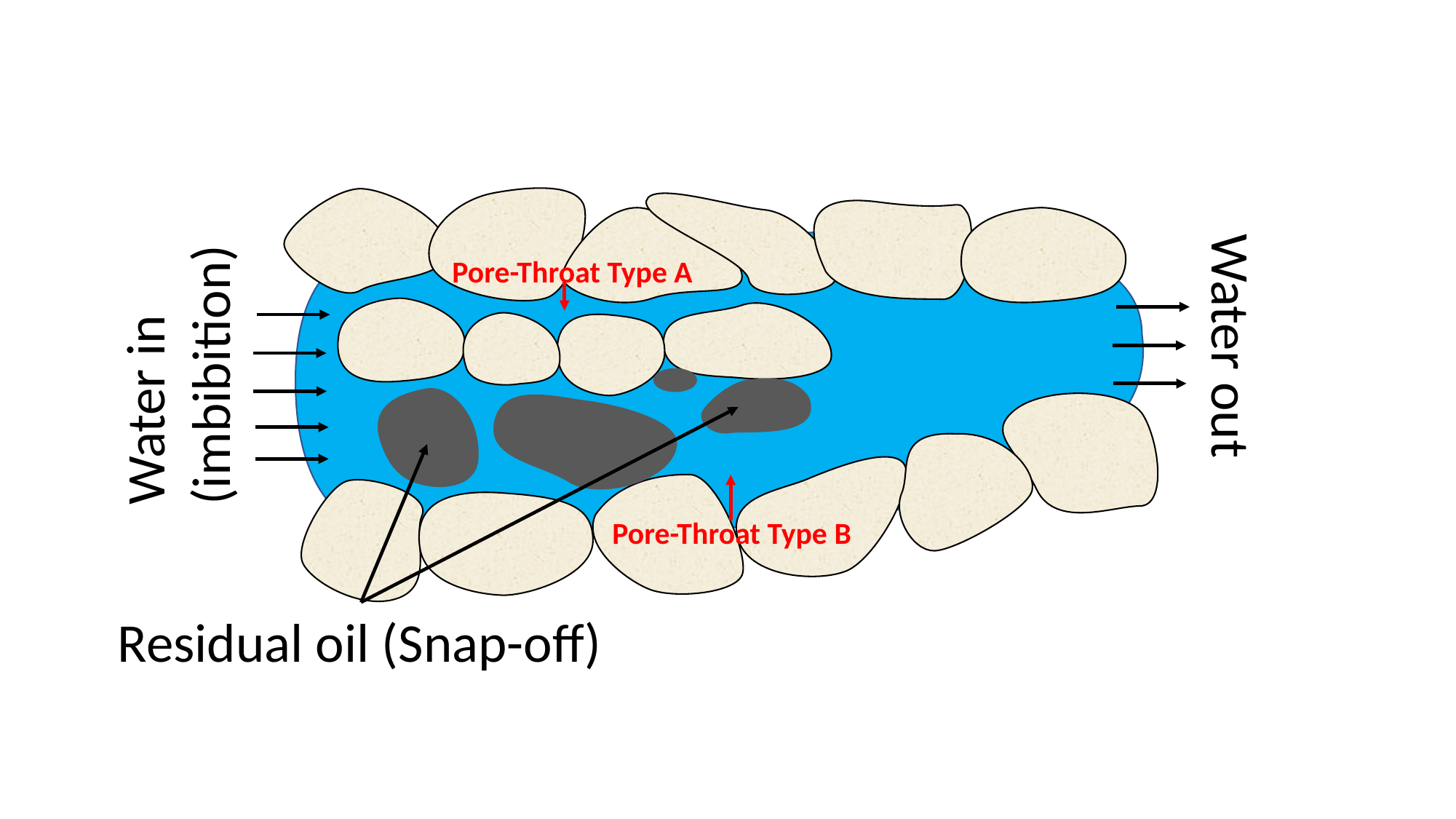

Pore-Throat Type A
Water in
(imbibition)

Water out

Pore-Throat Type B
Residual oil (Snap-off)